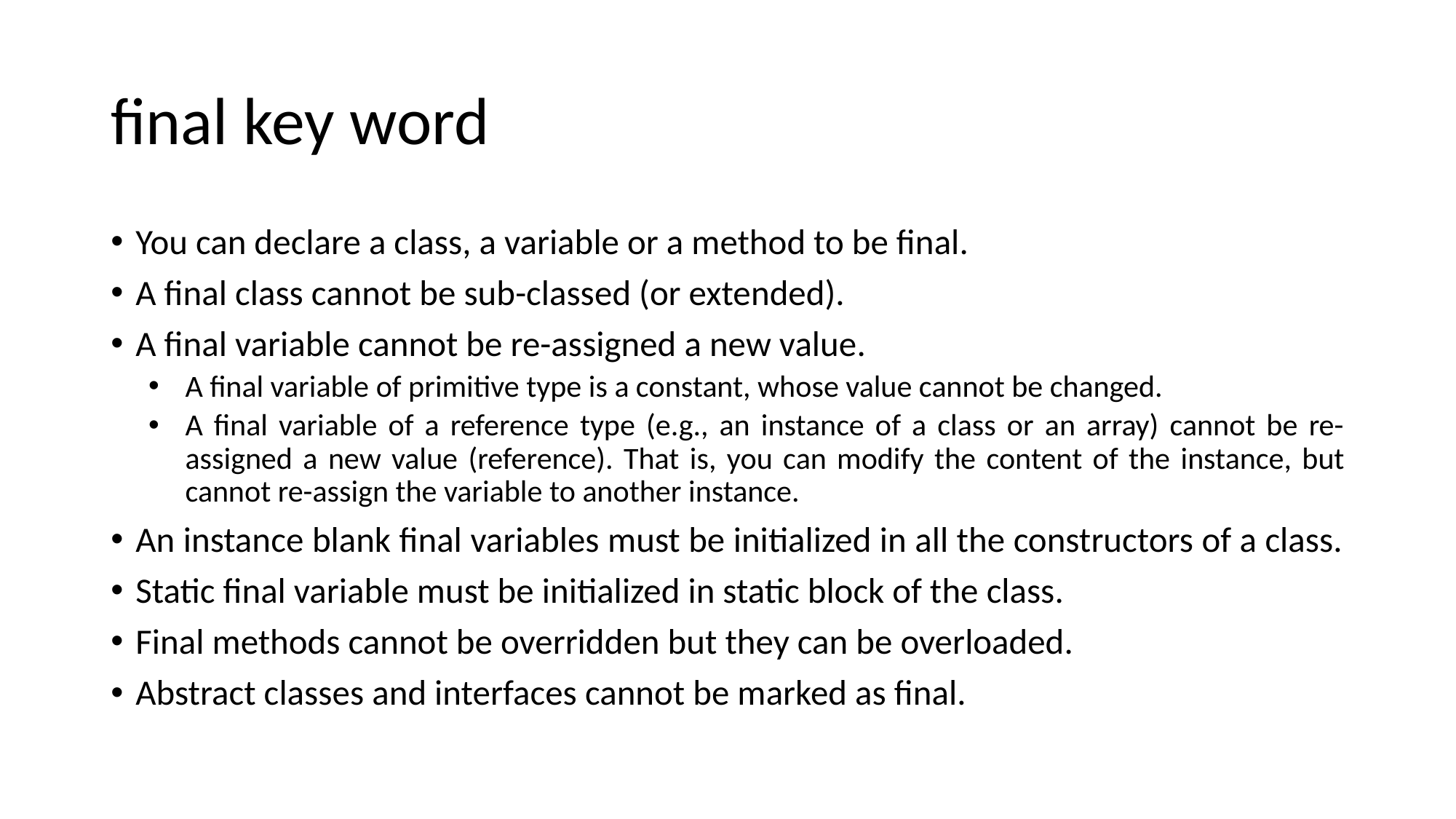

# final key word
You can declare a class, a variable or a method to be final.
A final class cannot be sub-classed (or extended).
A final variable cannot be re-assigned a new value.
A final variable of primitive type is a constant, whose value cannot be changed.
A final variable of a reference type (e.g., an instance of a class or an array) cannot be re-assigned a new value (reference). That is, you can modify the content of the instance, but cannot re-assign the variable to another instance.
An instance blank final variables must be initialized in all the constructors of a class.
Static final variable must be initialized in static block of the class.
Final methods cannot be overridden but they can be overloaded.
Abstract classes and interfaces cannot be marked as final.